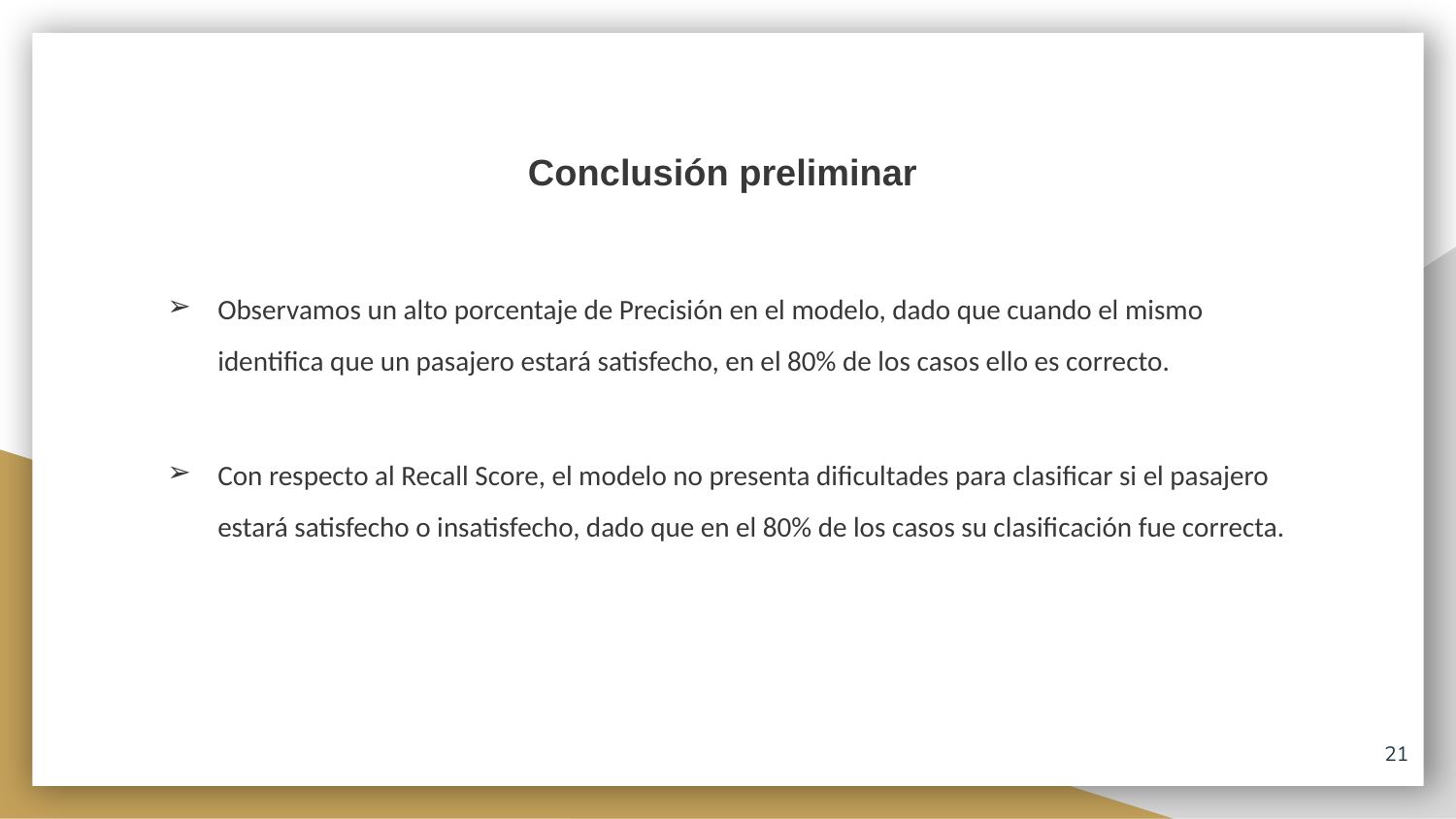

# Conclusión preliminar

Observamos un alto porcentaje de Precisión en el modelo, dado que cuando el mismo identifica que un pasajero estará satisfecho, en el 80% de los casos ello es correcto.

Con respecto al Recall Score, el modelo no presenta dificultades para clasificar si el pasajero estará satisfecho o insatisfecho, dado que en el 80% de los casos su clasificación fue correcta.

21